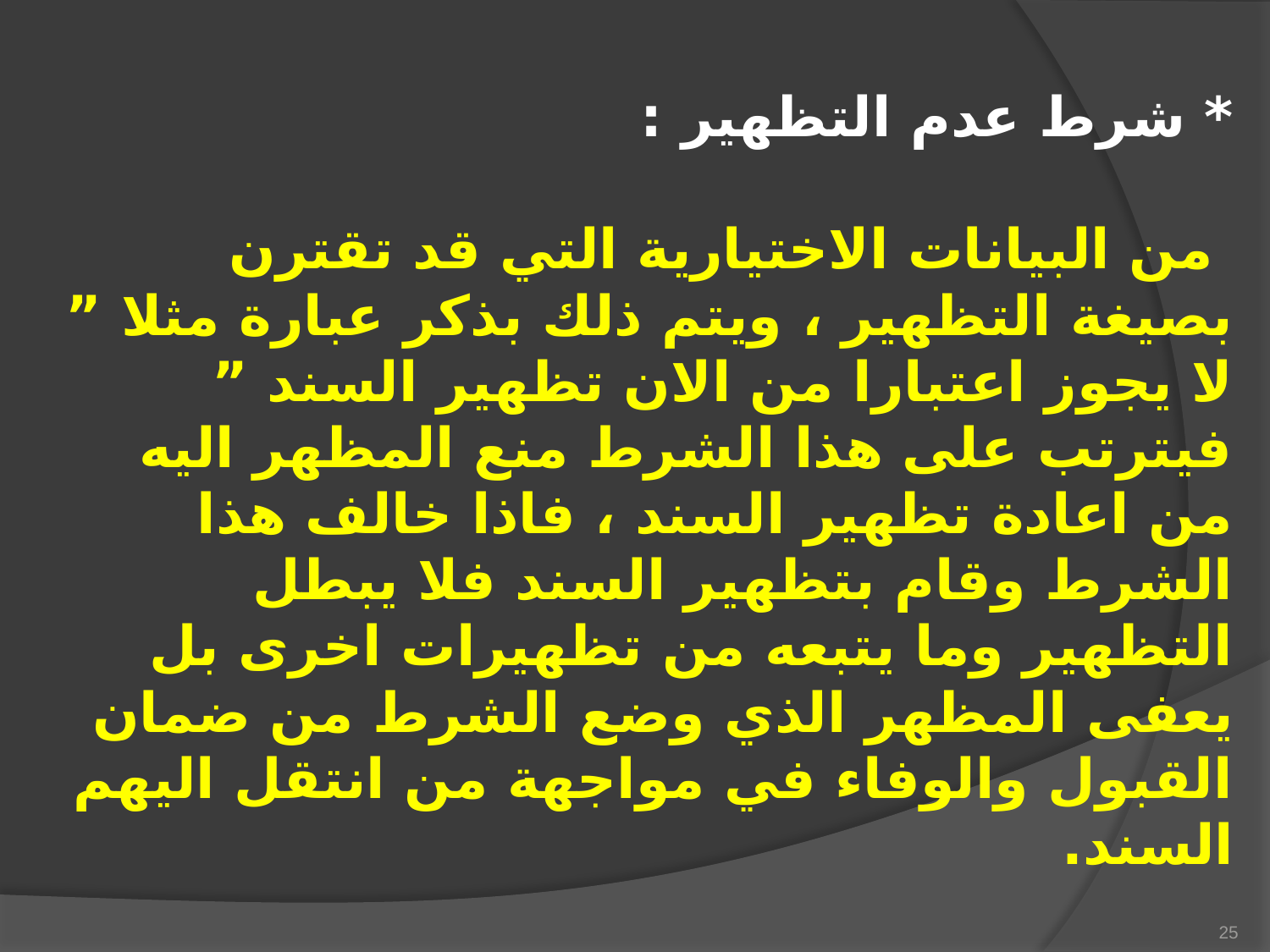

# * شرط عدم التظهير : من البيانات الاختيارية التي قد تقترن بصيغة التظهير ، ويتم ذلك بذكر عبارة مثلا ” لا يجوز اعتبارا من الان تظهير السند ” فيترتب على هذا الشرط منع المظهر اليه من اعادة تظهير السند ، فاذا خالف هذا الشرط وقام بتظهير السند فلا يبطل التظهير وما يتبعه من تظهيرات اخرى بل يعفى المظهر الذي وضع الشرط من ضمان القبول والوفاء في مواجهة من انتقل اليهم السند.
25